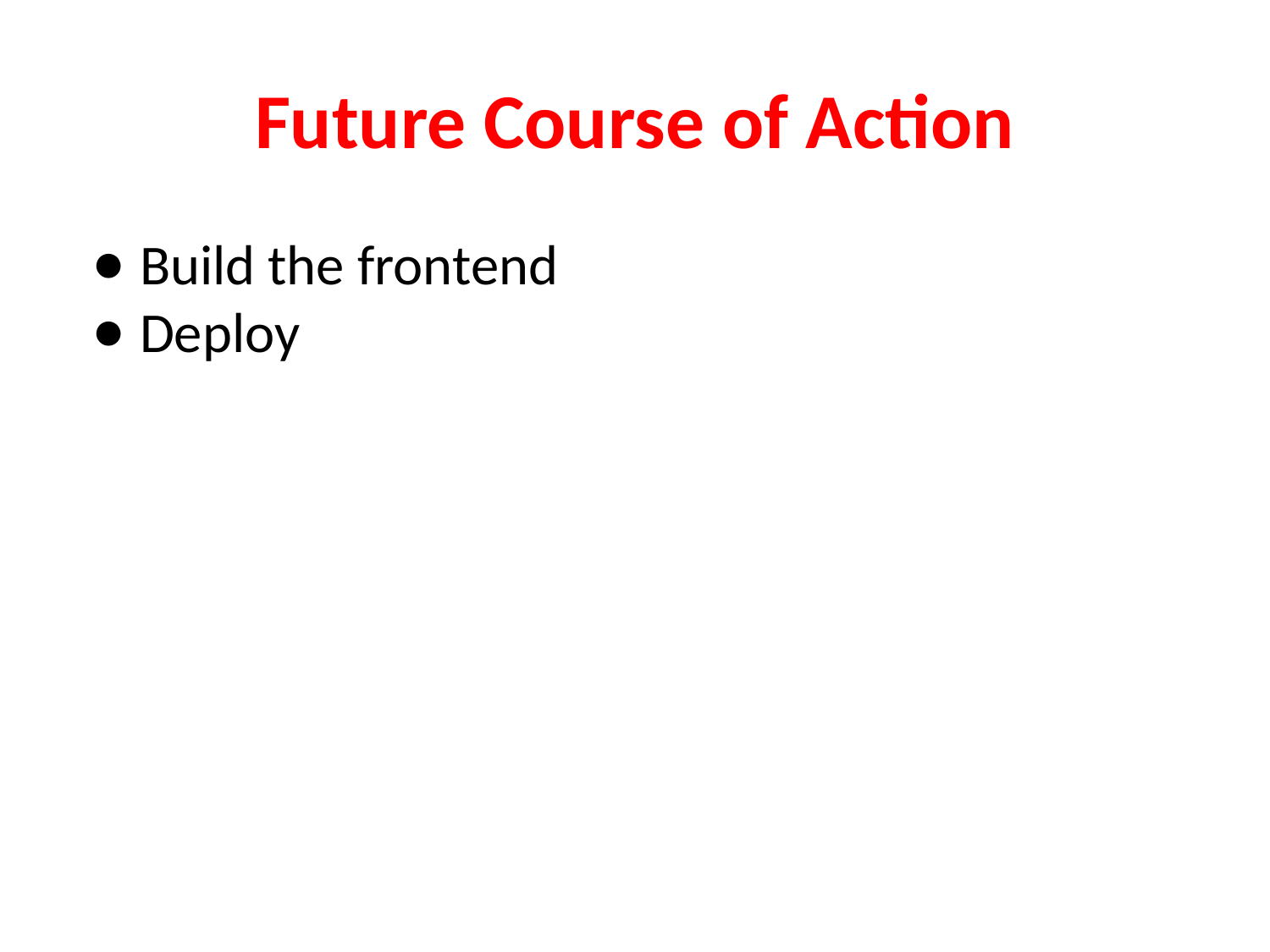

# Future Course of Action
Build the frontend
Deploy